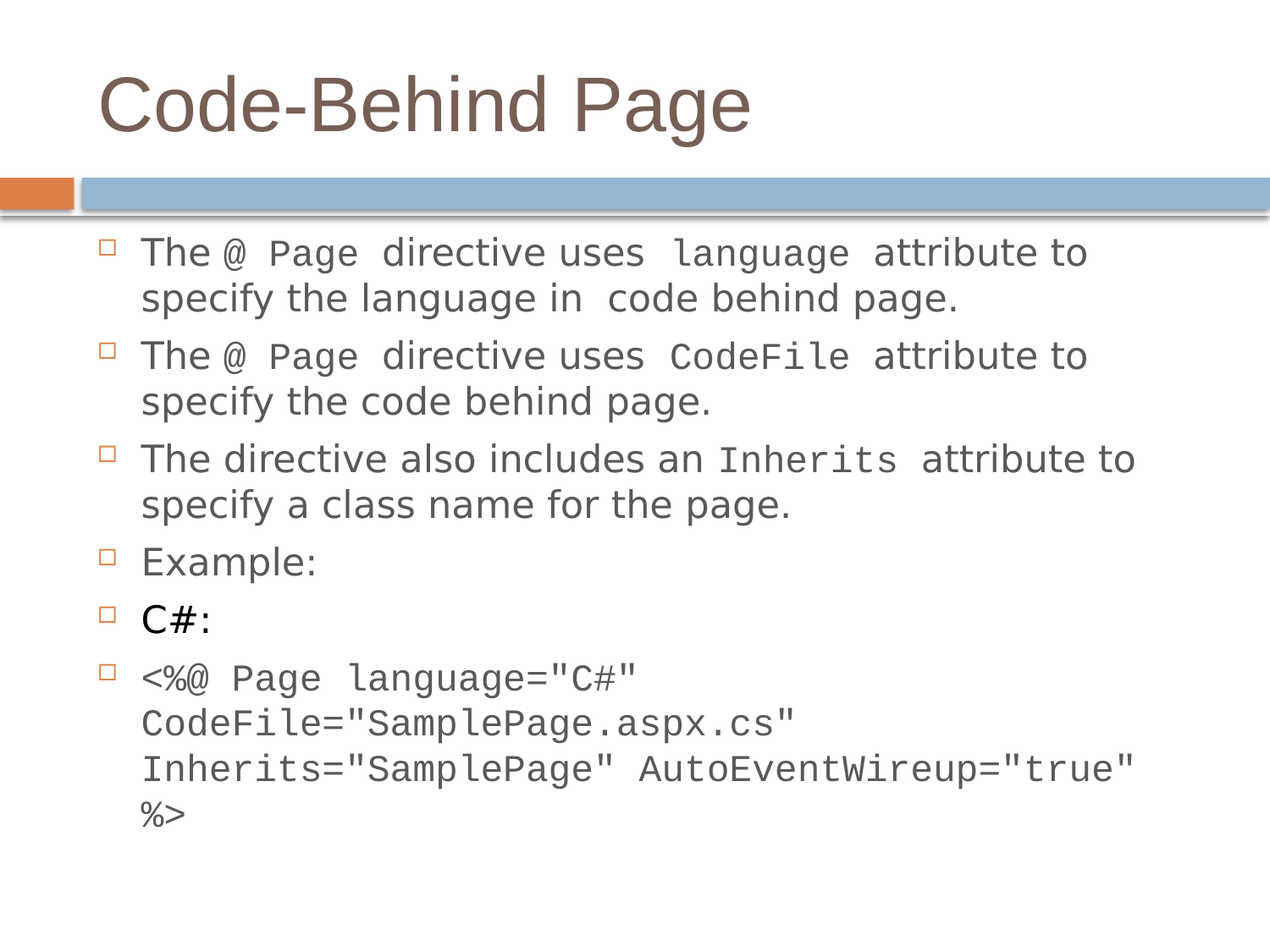

# Code-Behind Page
The @ Page directive uses  language attribute to specify the language in  code behind page.
The @ Page directive uses  CodeFile attribute to specify the code behind page.
The directive also includes an Inherits attribute to specify a class name for the page.
Example:
C#:
<%@ Page language="C#" CodeFile="SamplePage.aspx.cs" Inherits="SamplePage" AutoEventWireup="true" %>